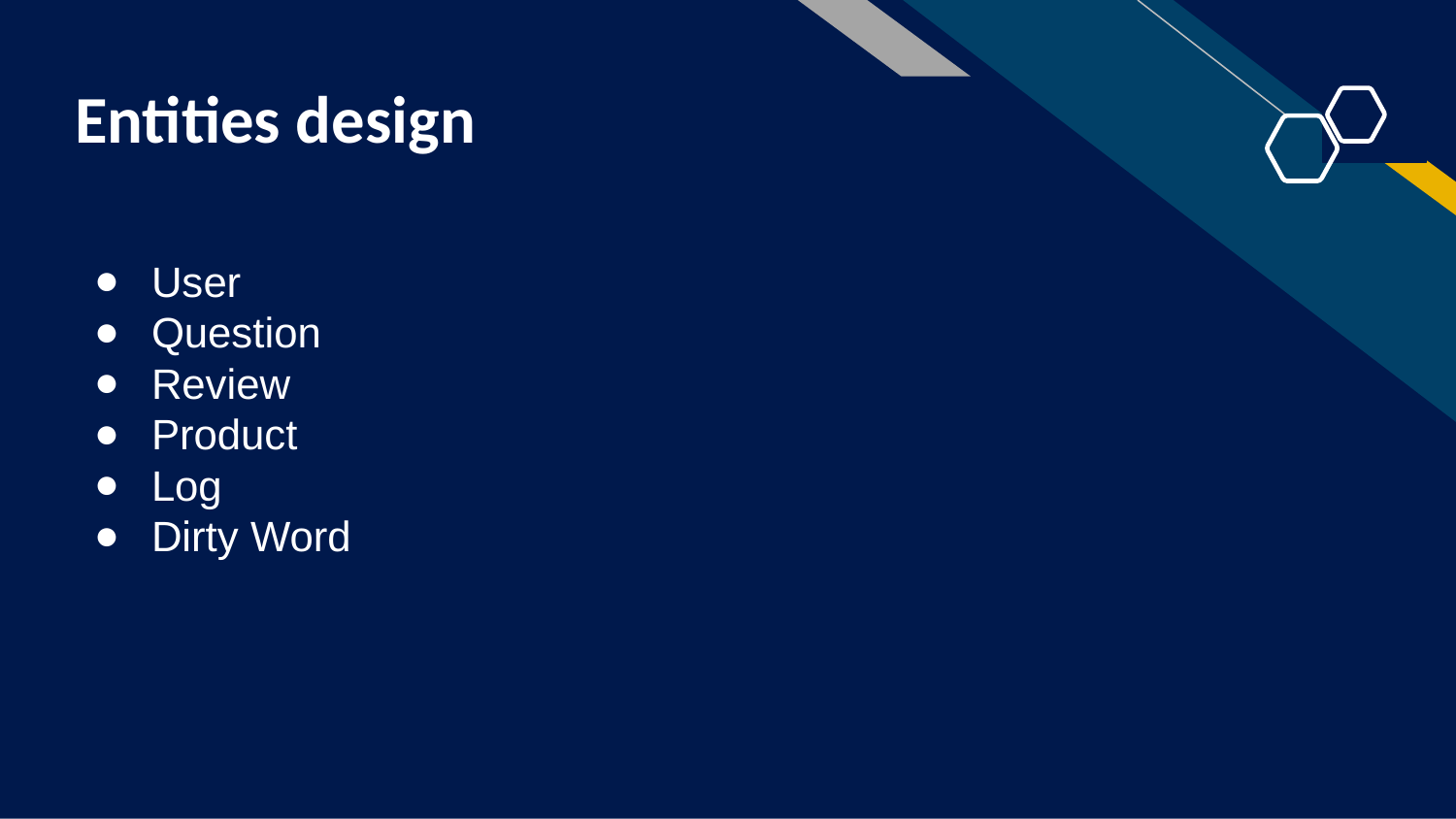

# Entities design

User
Question
Review
Product
Log
Dirty Word